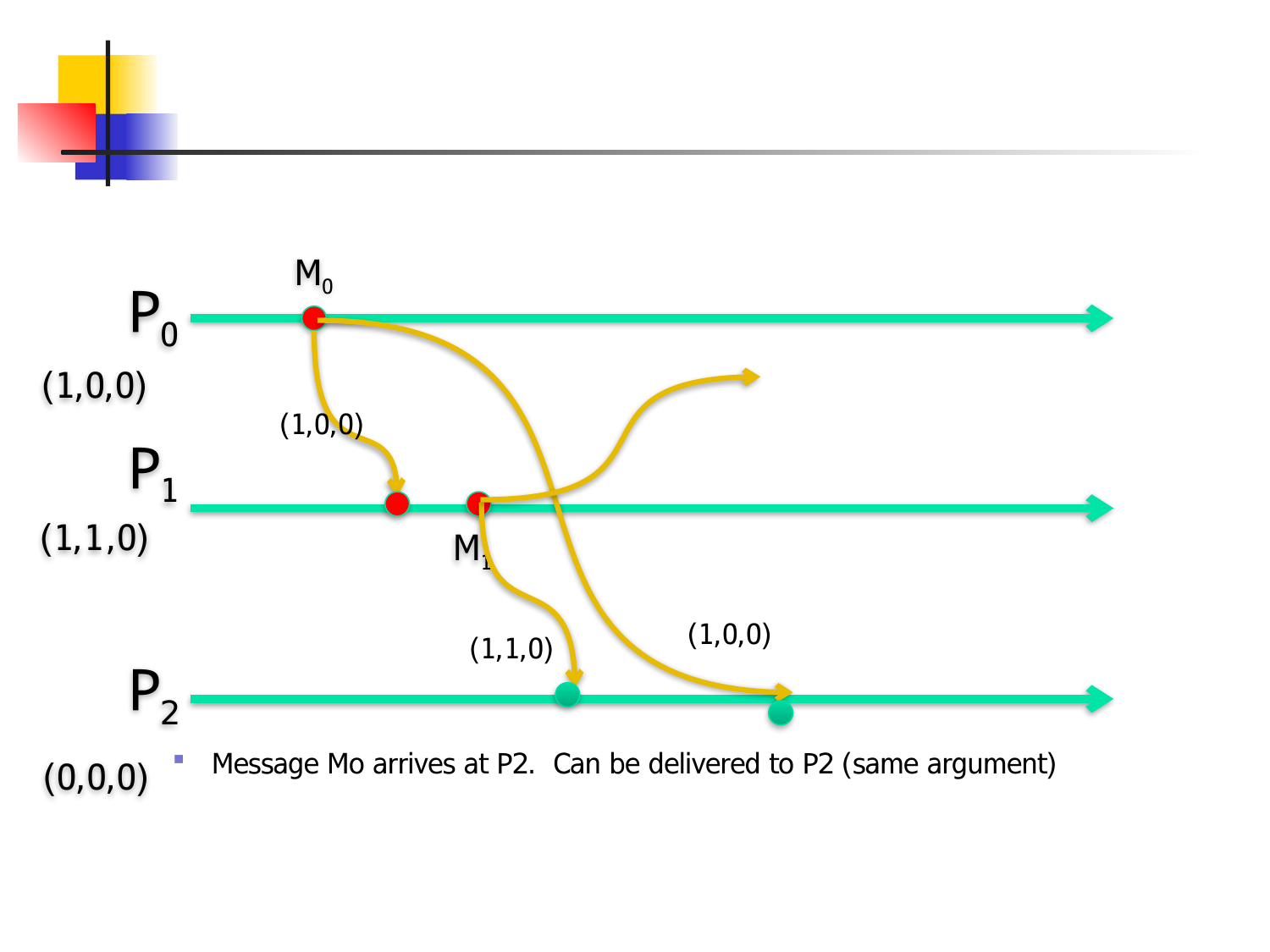

#
M0
P0

(1,0,0)
(1,0,0)
P1

(1,1,0)
M1
(1,0,0)
(1,1,0)
P2

(0,0,0)
Message Mo arrives at P2.  Can be delivered to P2 (same argument)
83